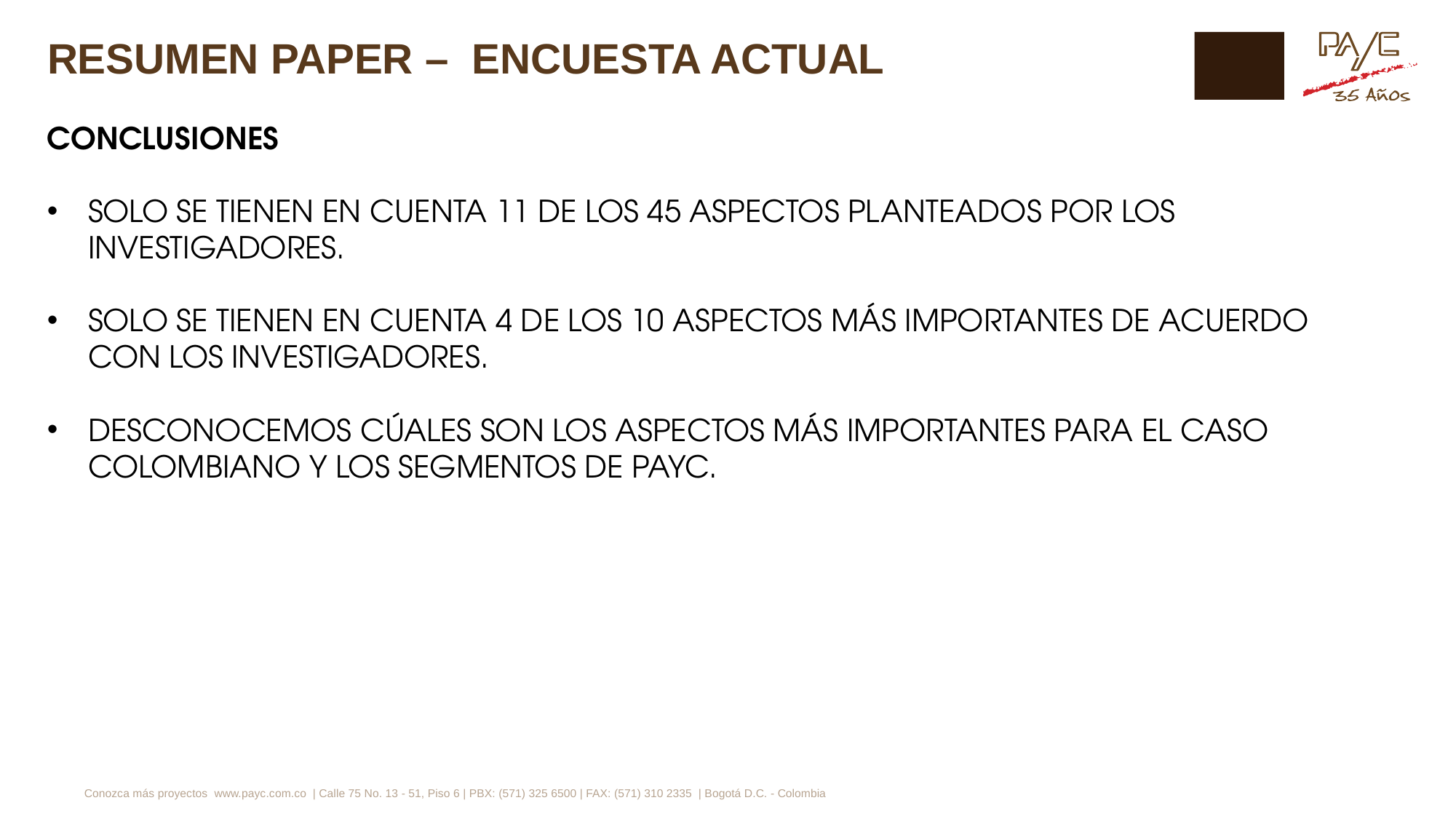

# RESUMEN PAPER –  ENCUESTA ACTUAL
CONCLUSIONES

SOLO SE TIENEN EN CUENTA 11 DE LOS 45 ASPECTOS PLANTEADOS POR LOS INVESTIGADORES.

SOLO SE TIENEN EN CUENTA 4 DE LOS 10 ASPECTOS MÁS IMPORTANTES DE ACUERDO CON LOS INVESTIGADORES.

DESCONOCEMOS CÚALES SON LOS ASPECTOS MÁS IMPORTANTES PARA EL CASO COLOMBIANO Y LOS SEGMENTOS DE PAYC.